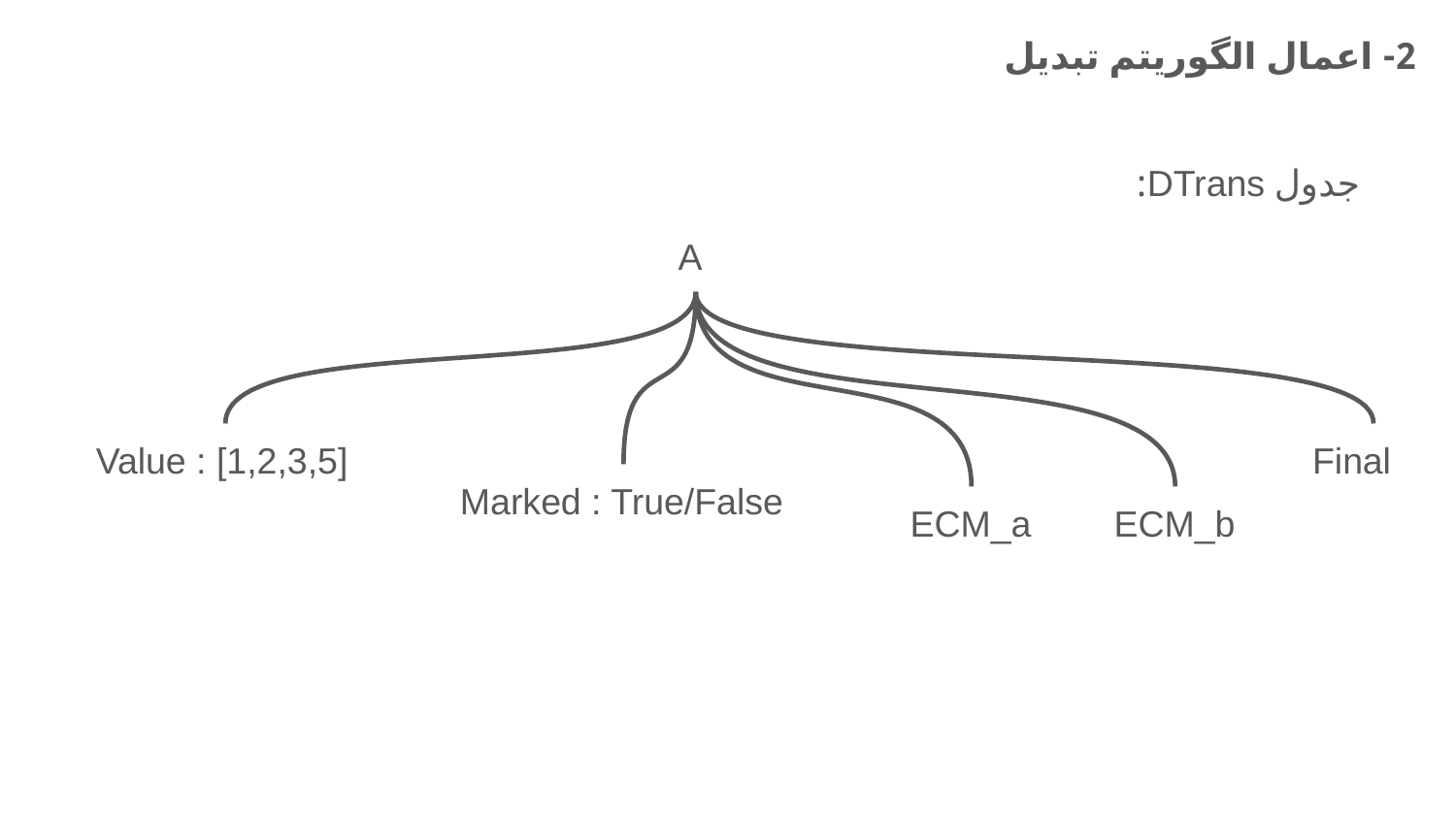

2- اعمال الگوریتم تبدیل
جدول DTrans:
A
Value : [1,2,3,5]
Final
Marked : True/False
ECM_a
ECM_b